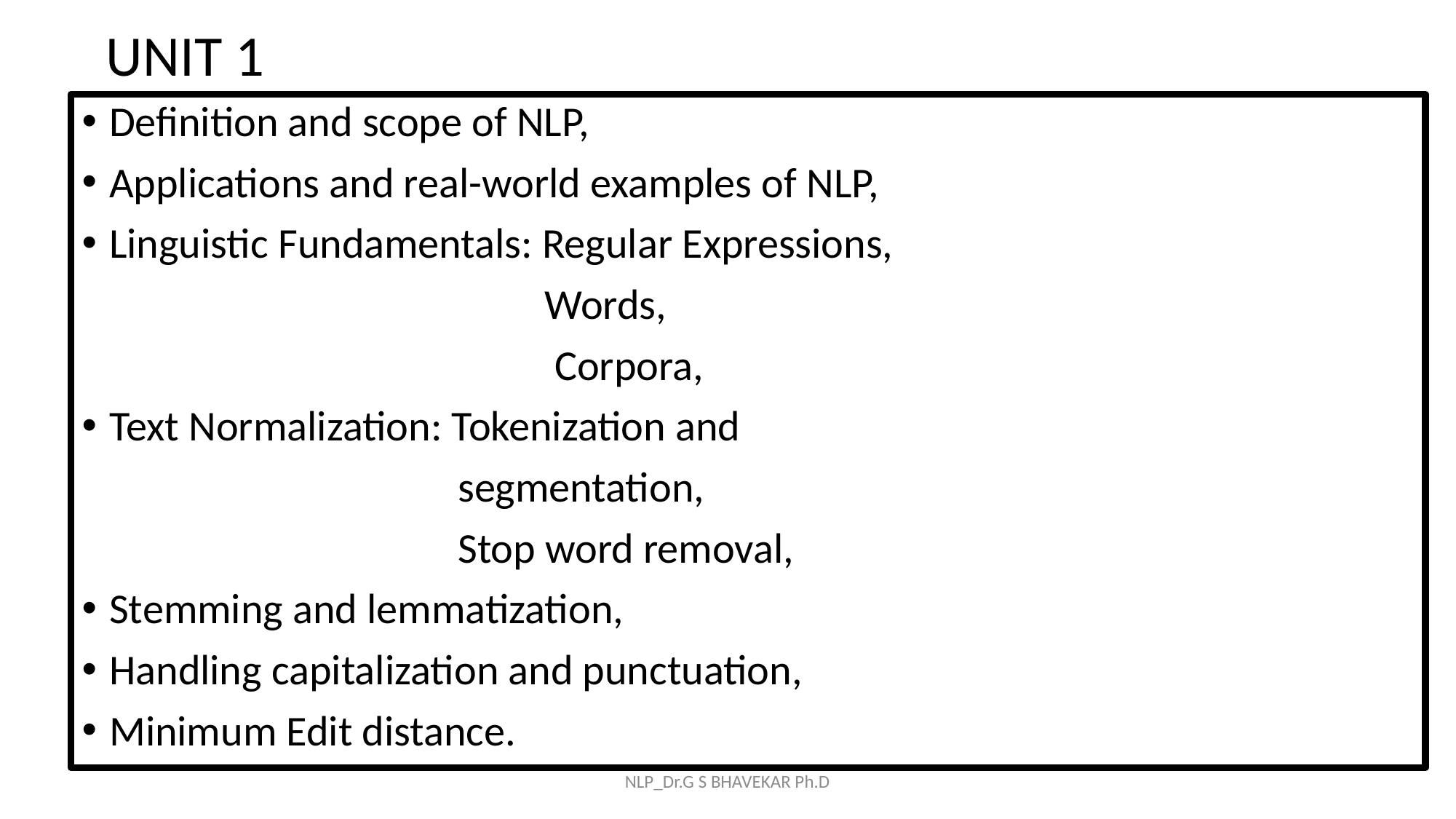

# UNIT 1
Definition and scope of NLP,
Applications and real-world examples of NLP,
Linguistic Fundamentals: Regular Expressions,
                                                Words,
                                                 Corpora,
Text Normalization: Tokenization and
                                       segmentation,
                                       Stop word removal,
Stemming and lemmatization,
Handling capitalization and punctuation,
Minimum Edit distance.
NLP_Dr.G S BHAVEKAR Ph.D